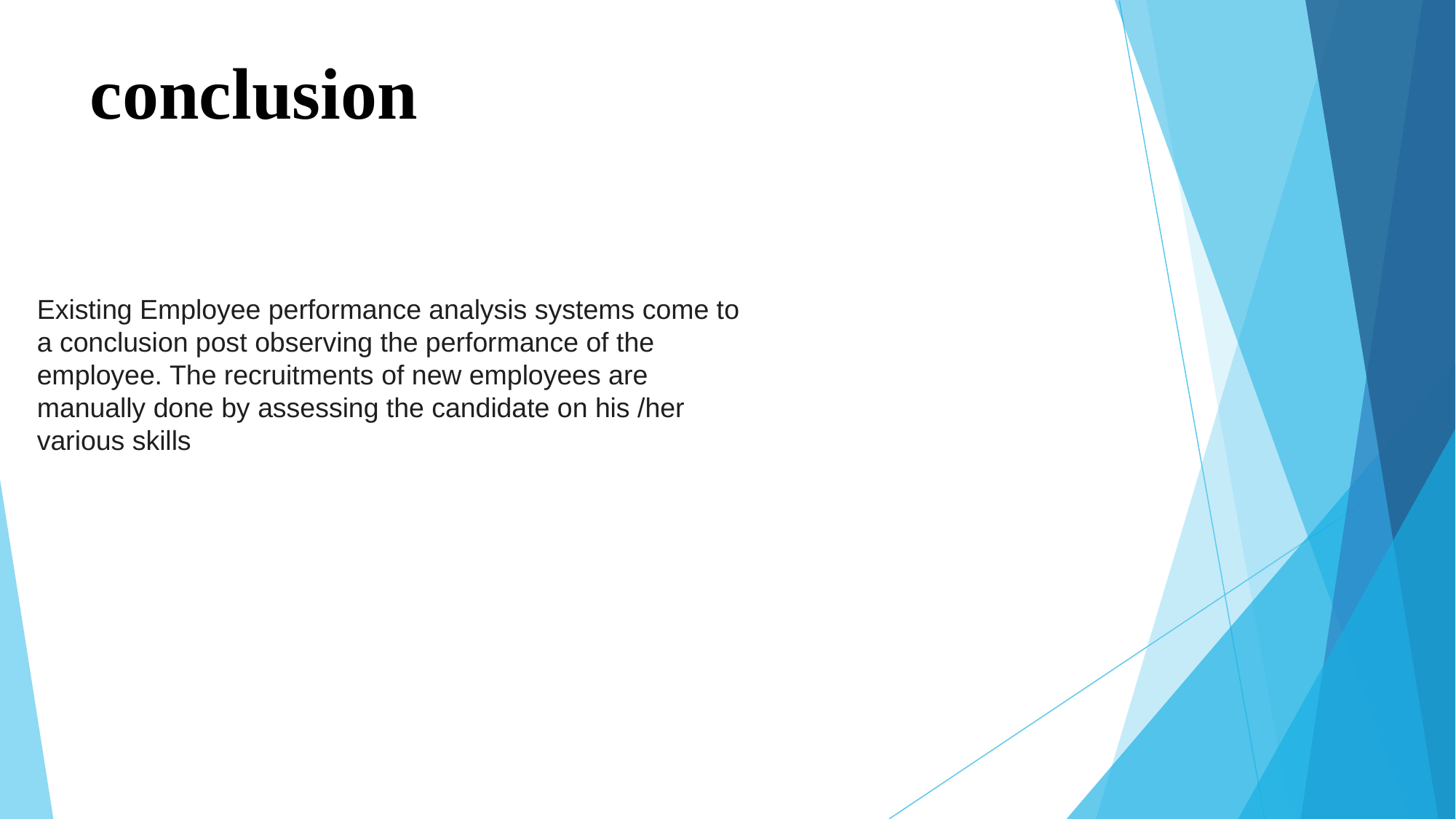

# conclusion
Existing Employee performance analysis systems come to a conclusion post observing the performance of the employee. The recruitments of new employees are manually done by assessing the candidate on his /her various skills